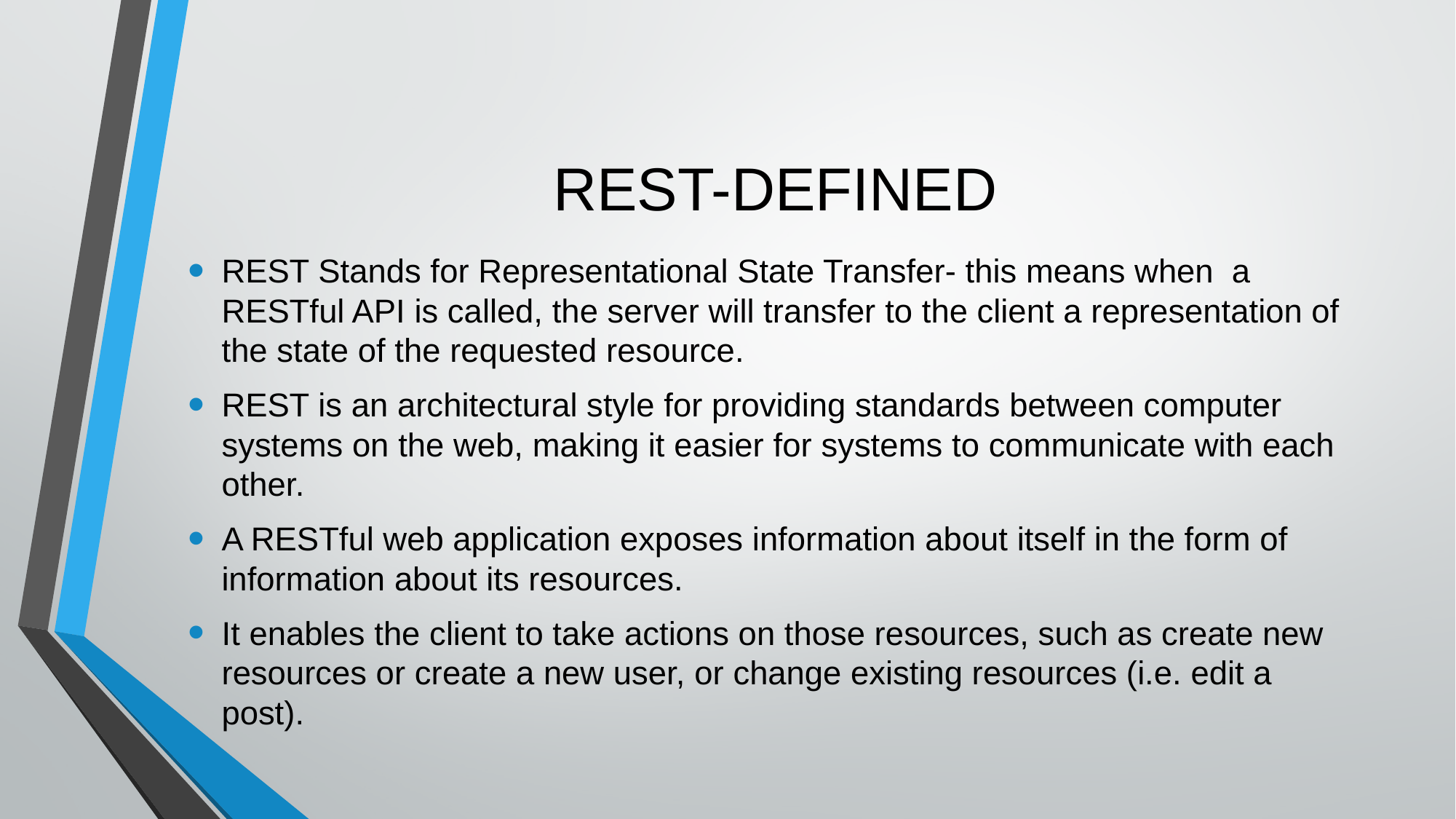

# REST-DEFINED
REST Stands for Representational State Transfer- this means when  a RESTful API is called, the server will transfer to the client a representation of the state of the requested resource.
REST is an architectural style for providing standards between computer systems on the web, making it easier for systems to communicate with each other.
A RESTful web application exposes information about itself in the form of information about its resources.
It enables the client to take actions on those resources, such as create new resources or create a new user, or change existing resources (i.e. edit a post).